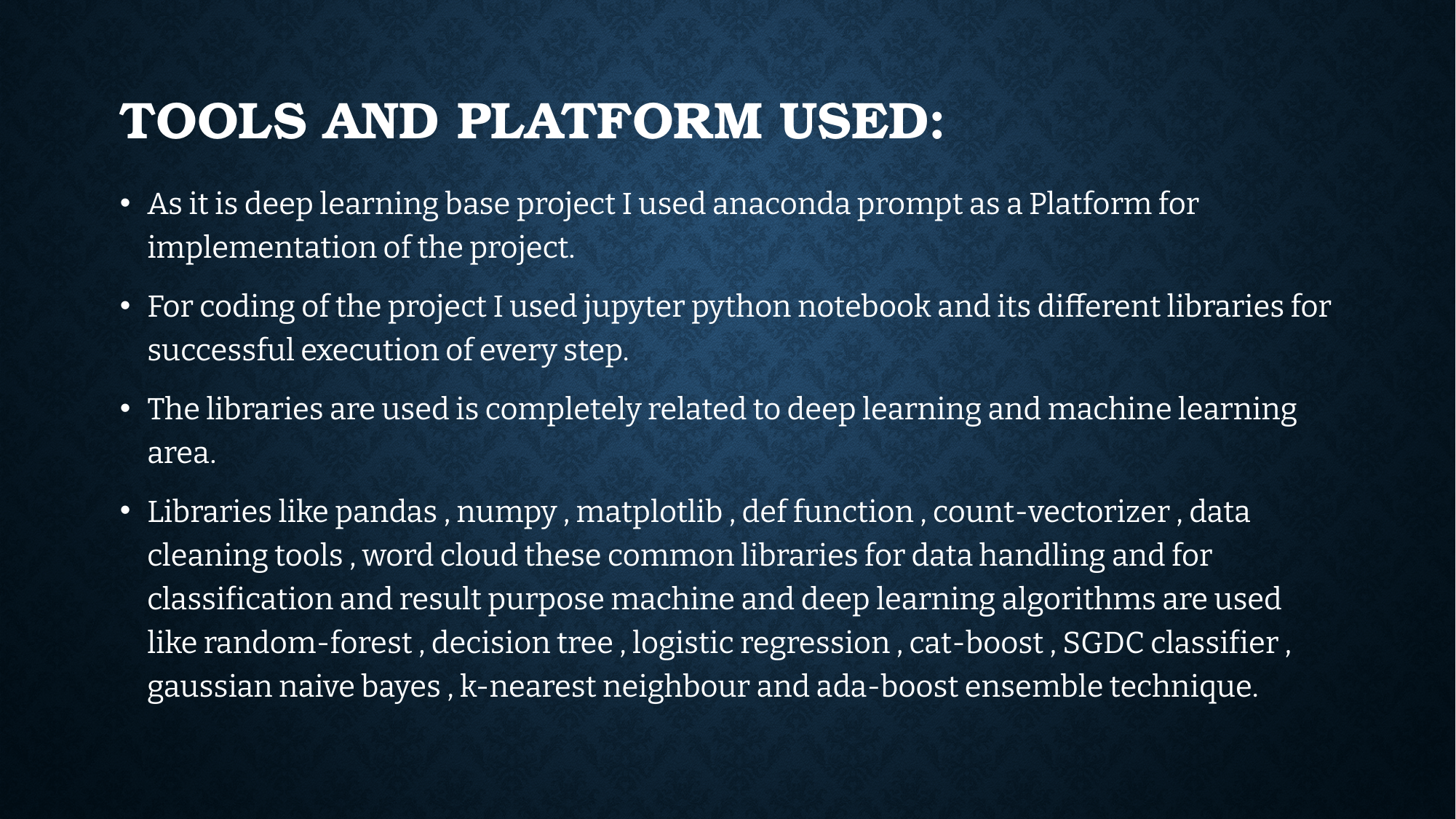

# TOOLS AND PLATFORM USED:
As it is deep learning base project I used anaconda prompt as a Platform for implementation of the project.
For coding of the project I used jupyter python notebook and its different libraries for successful execution of every step.
The libraries are used is completely related to deep learning and machine learning area.
Libraries like pandas , numpy , matplotlib , def function , count-vectorizer , data cleaning tools , word cloud these common libraries for data handling and for classification and result purpose machine and deep learning algorithms are used like random-forest , decision tree , logistic regression , cat-boost , SGDC classifier , gaussian naive bayes , k-nearest neighbour and ada-boost ensemble technique.